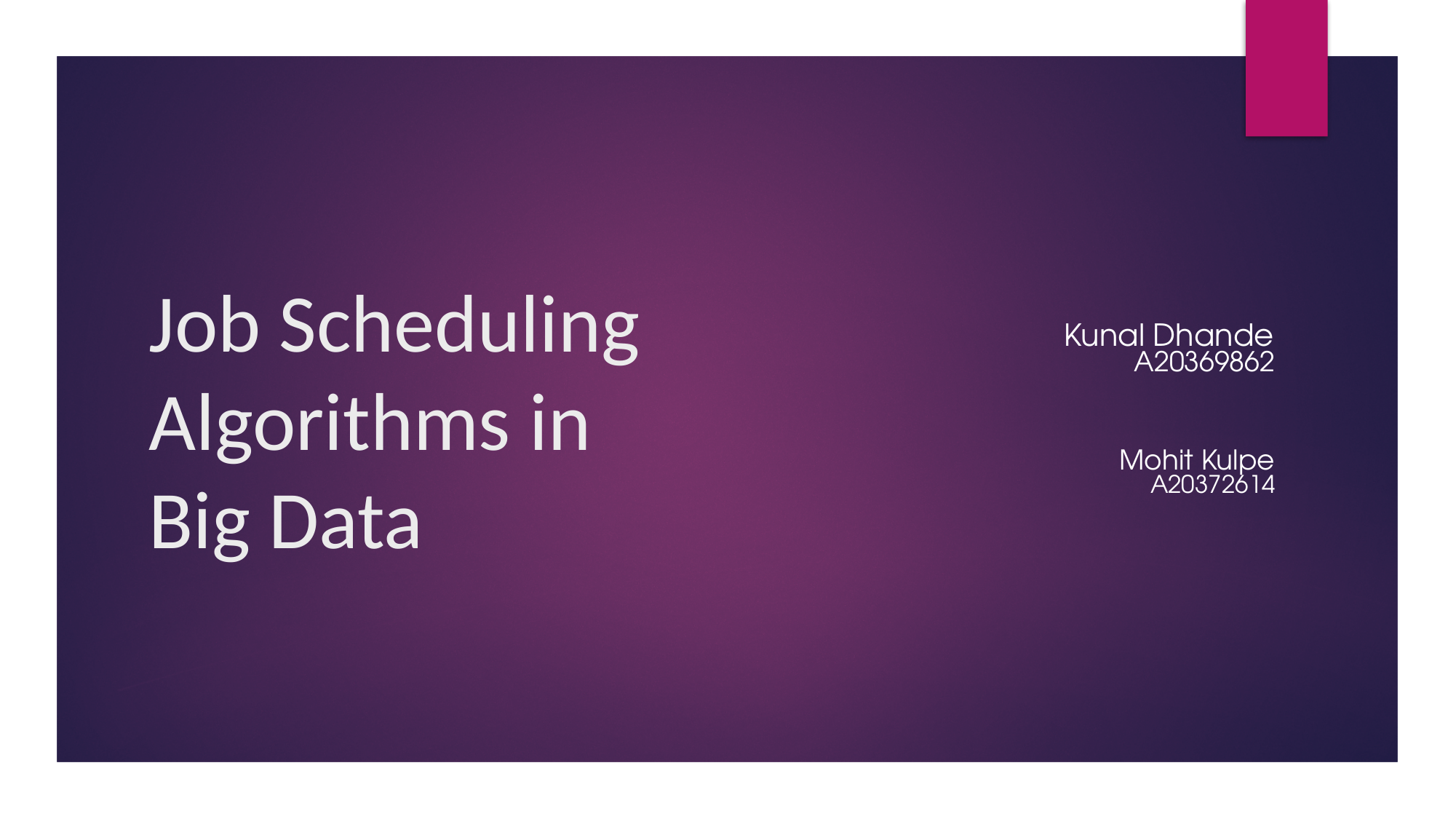

# Job Scheduling Algorithms in Big Data
| Kunal Dhande A20369862 |
| --- |
| Mohit Kulpe A20372614 |